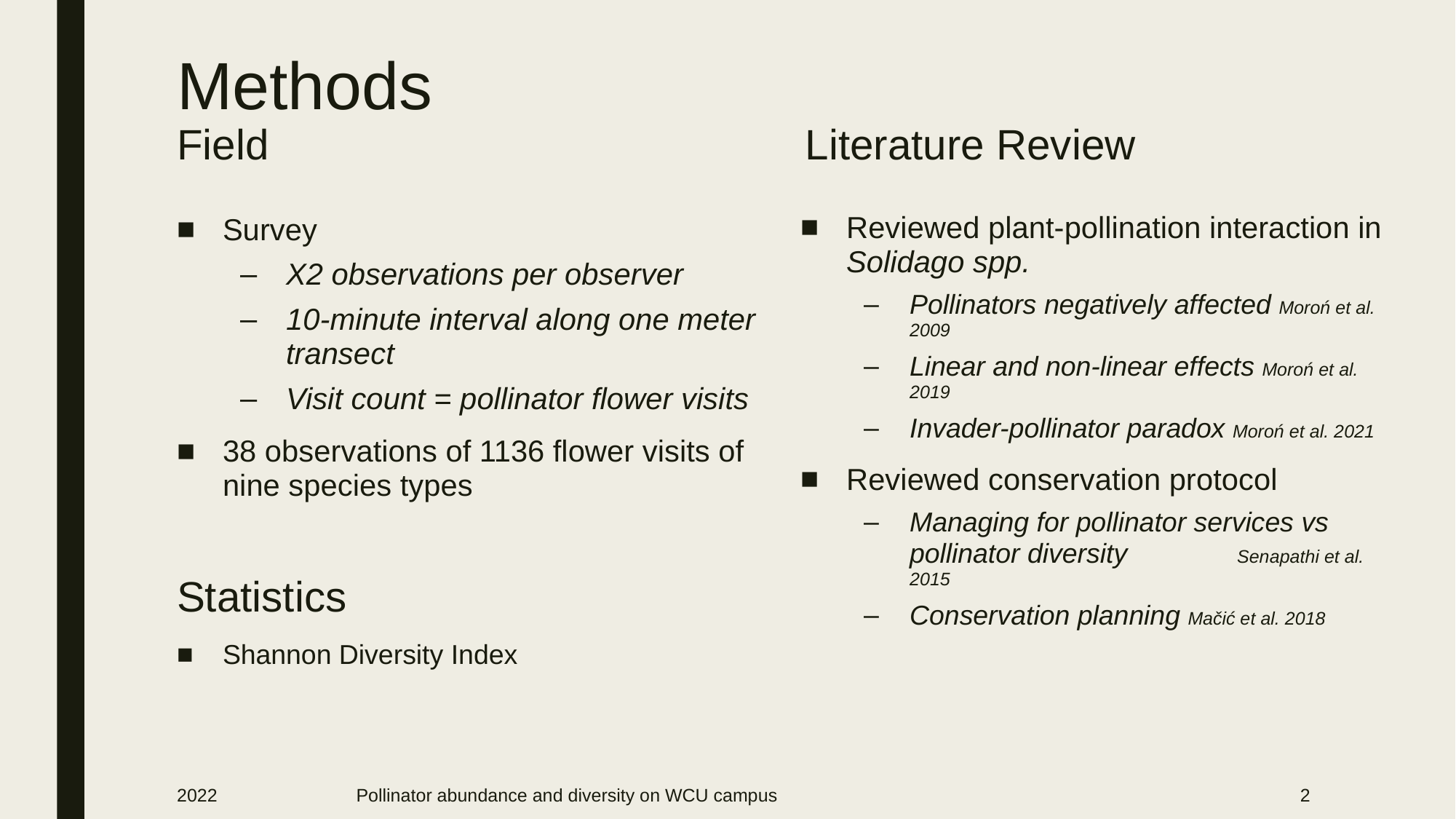

# Methods Field					       Literature Review
Reviewed plant-pollination interaction in Solidago spp.
Pollinators negatively affected Moroń et al. 2009
Linear and non-linear effects Moroń et al. 2019
Invader-pollinator paradox Moroń et al. 2021
Reviewed conservation protocol
Managing for pollinator services vs pollinator diversity 	Senapathi et al. 2015
Conservation planning Mačić et al. 2018
Survey
X2 observations per observer
10-minute interval along one meter transect
Visit count = pollinator flower visits
38 observations of 1136 flower visits of nine species types

Statistics
Shannon Diversity Index
2022
Pollinator abundance and diversity on WCU campus
2